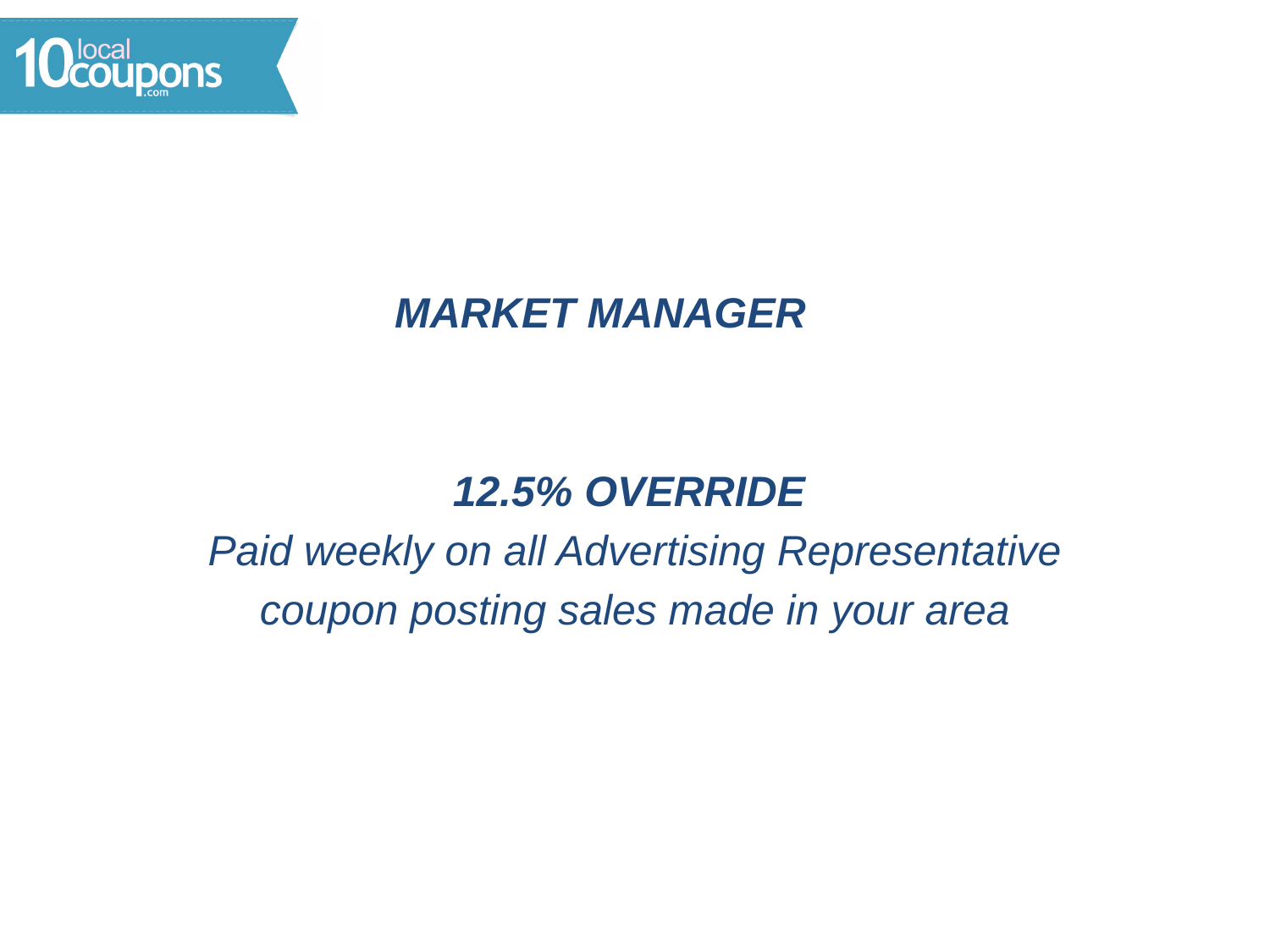

#

 MARKET MANAGER

12.5% OVERRIDE
Paid weekly on all Advertising Representative
coupon posting sales made in your area